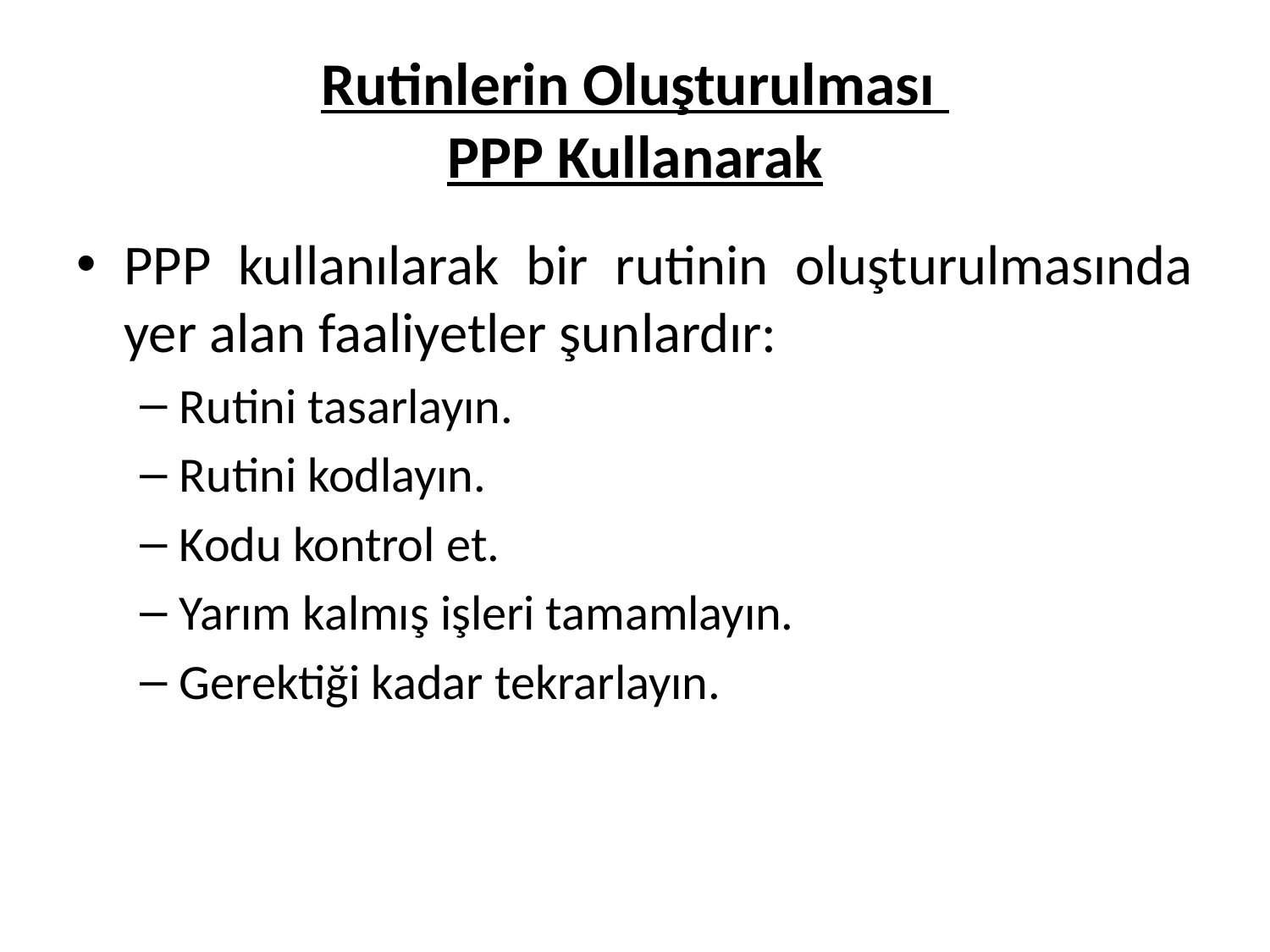

# Rutinlerin Oluşturulması PPP Kullanarak
PPP kullanılarak bir rutinin oluşturulmasında yer alan faaliyetler şunlardır:
Rutini tasarlayın.
Rutini kodlayın.
Kodu kontrol et.
Yarım kalmış işleri tamamlayın.
Gerektiği kadar tekrarlayın.